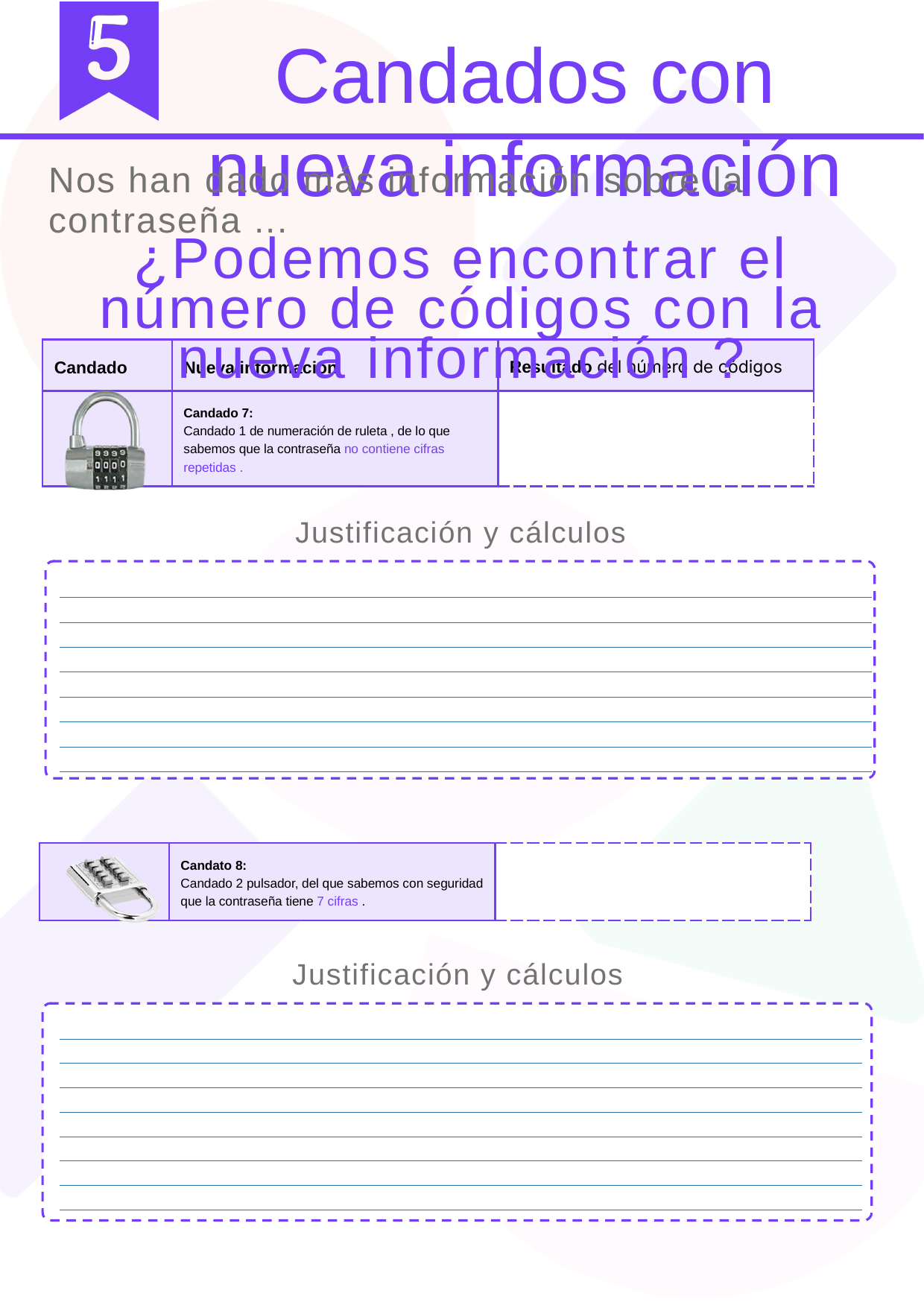

Candados con nueva información

Nos han dado más información sobre la contraseña ...
¿Podemos encontrar el número de códigos con la nueva información ?
| Candado | Nueva información | Resultado del número de códigos |
| --- | --- | --- |
|  | Candado 7: Candado 1 de numeración de ruleta , de lo que sabemos que la contraseña no contiene cifras repetidas . |  |

Justificación y cálculos

|  |
| --- |
|  |
|  |
|  |
|  |
|  |
|  |
|  |

|  | Candato 8: Candado 2 pulsador, del que sabemos con seguridad que la contraseña tiene 7 cifras . |  |
| --- | --- | --- |
Justificación y cálculos

|  |
| --- |
|  |
|  |
|  |
|  |
|  |
|  |
|  |